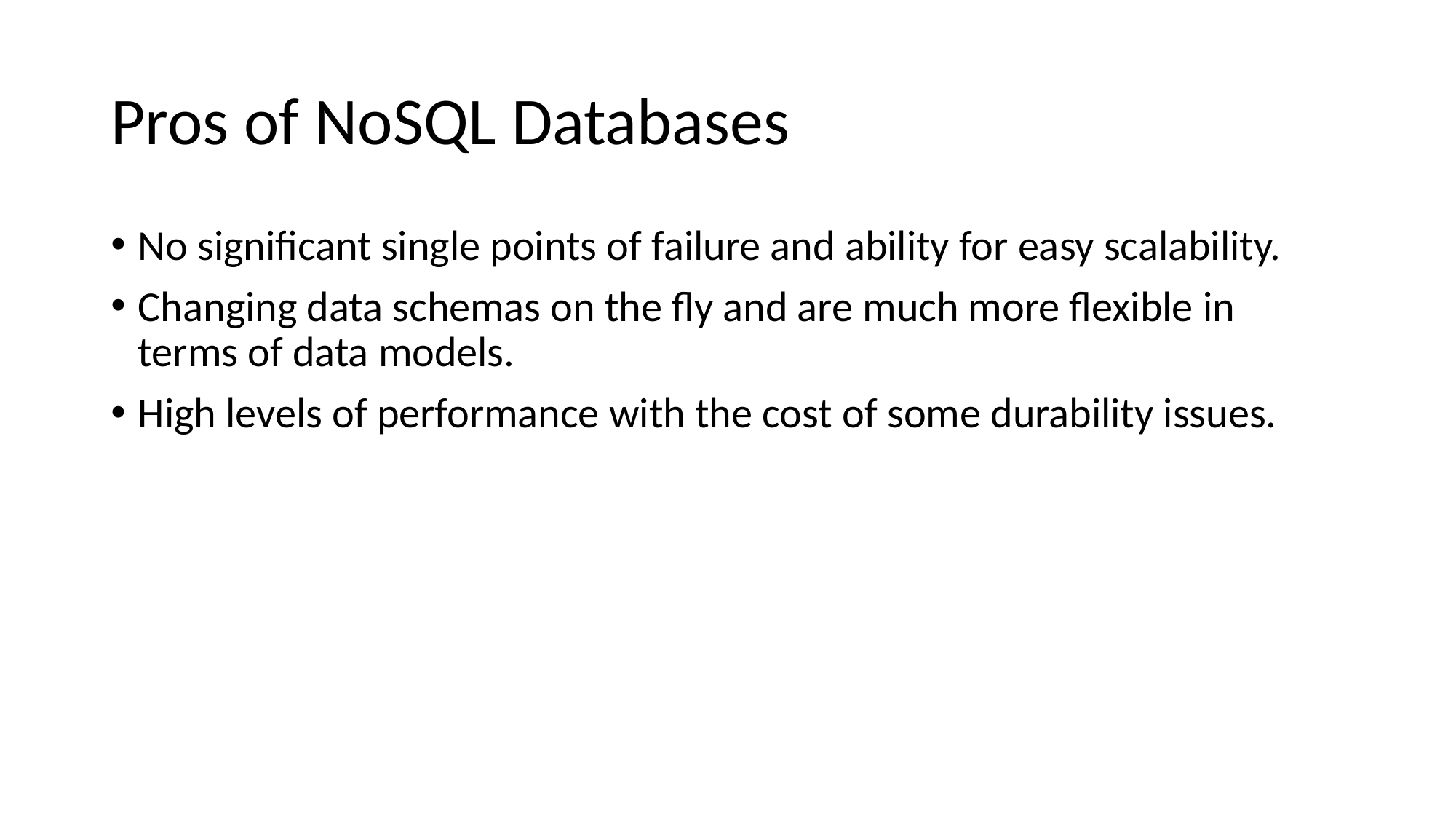

# Pros of NoSQL Databases
No significant single points of failure and ability for easy scalability.
Changing data schemas on the fly and are much more flexible in terms of data models.
High levels of performance with the cost of some durability issues.